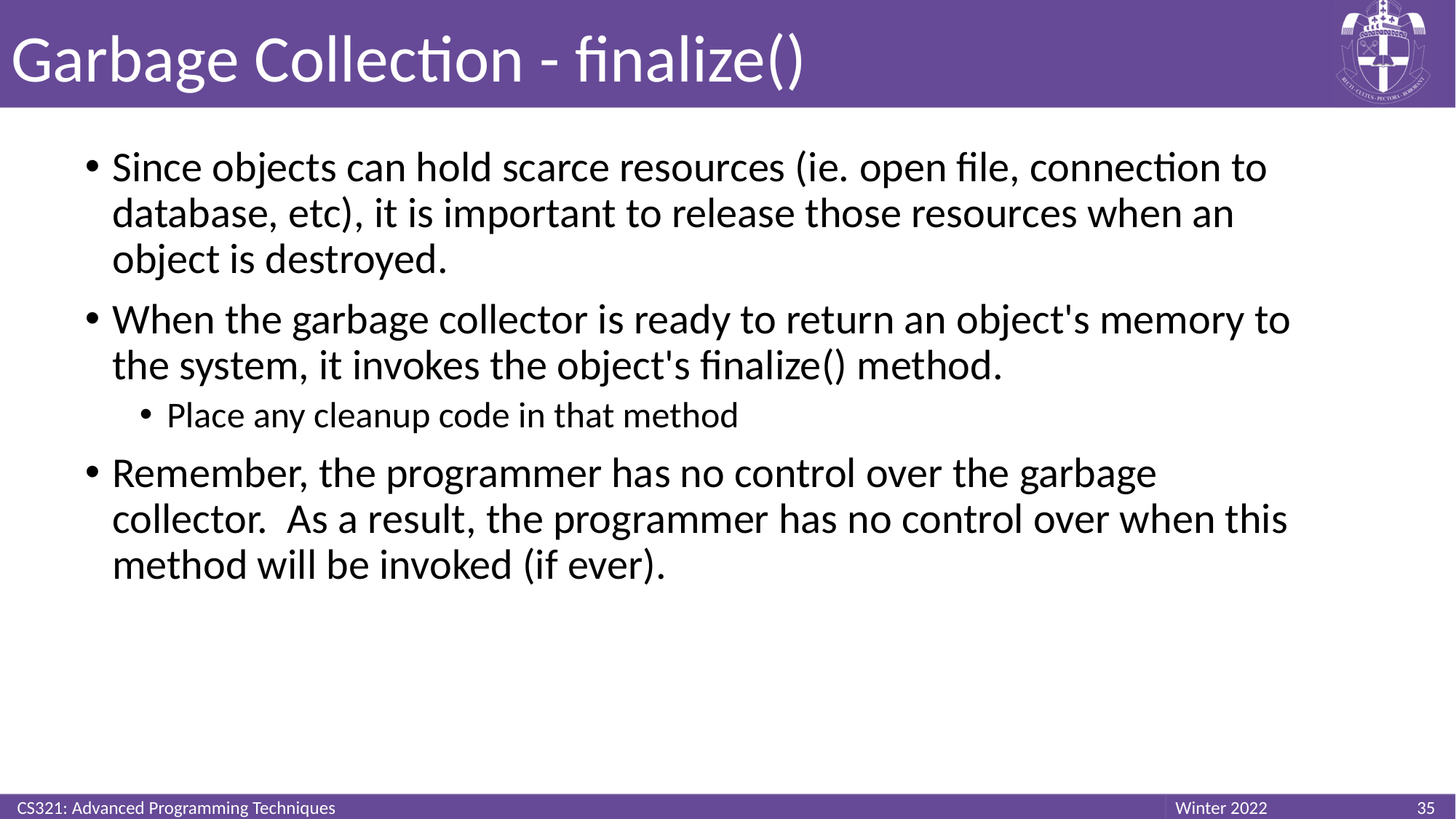

# Garbage Collection - finalize()
Since objects can hold scarce resources (ie. open file, connection to database, etc), it is important to release those resources when an object is destroyed.
When the garbage collector is ready to return an object's memory to the system, it invokes the object's finalize() method.
Place any cleanup code in that method
Remember, the programmer has no control over the garbage collector.  As a result, the programmer has no control over when this method will be invoked (if ever).
CS321: Advanced Programming Techniques
35
Winter 2022